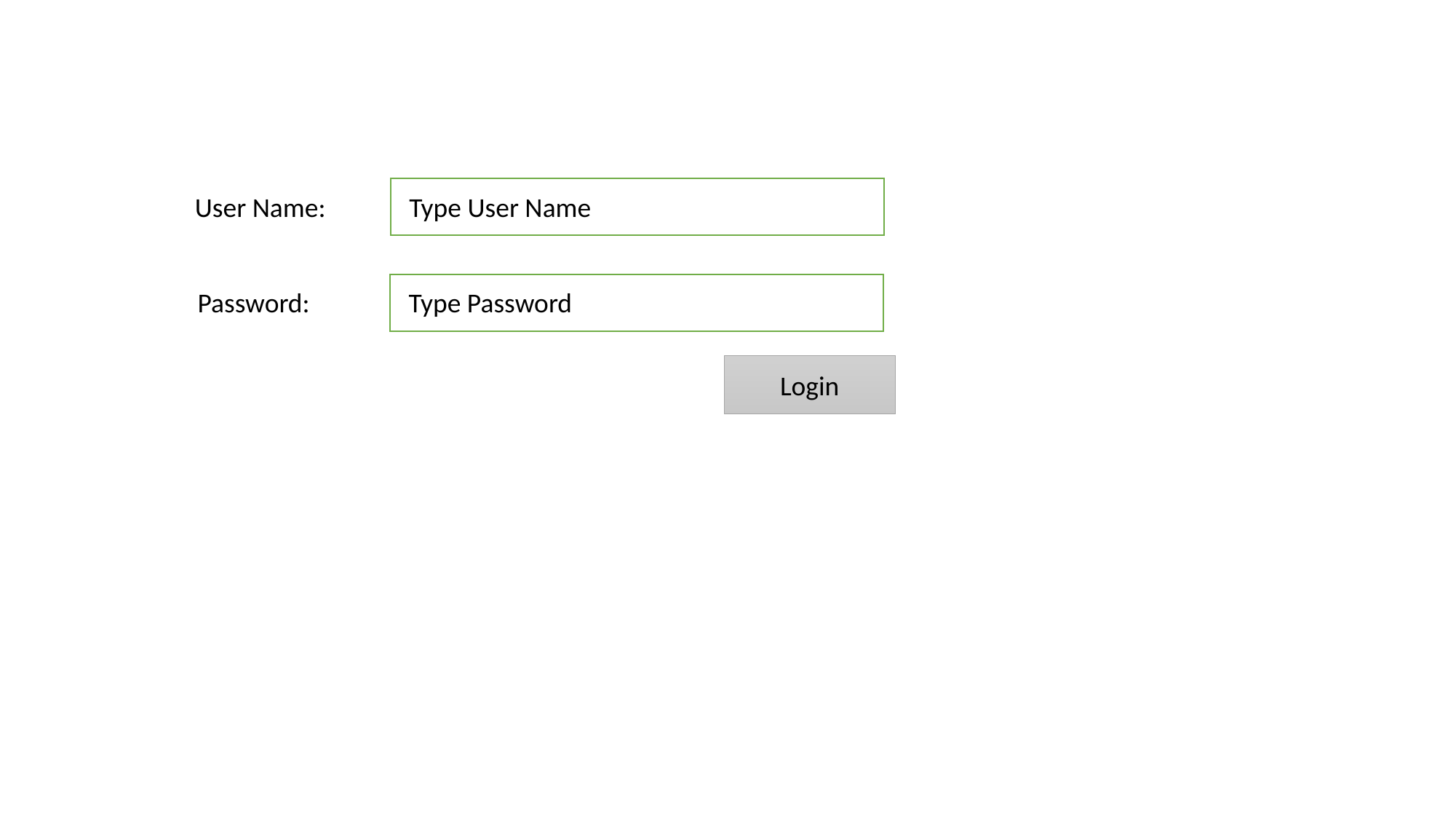

User Name:
Type User Name

Password:
Type Password
Login